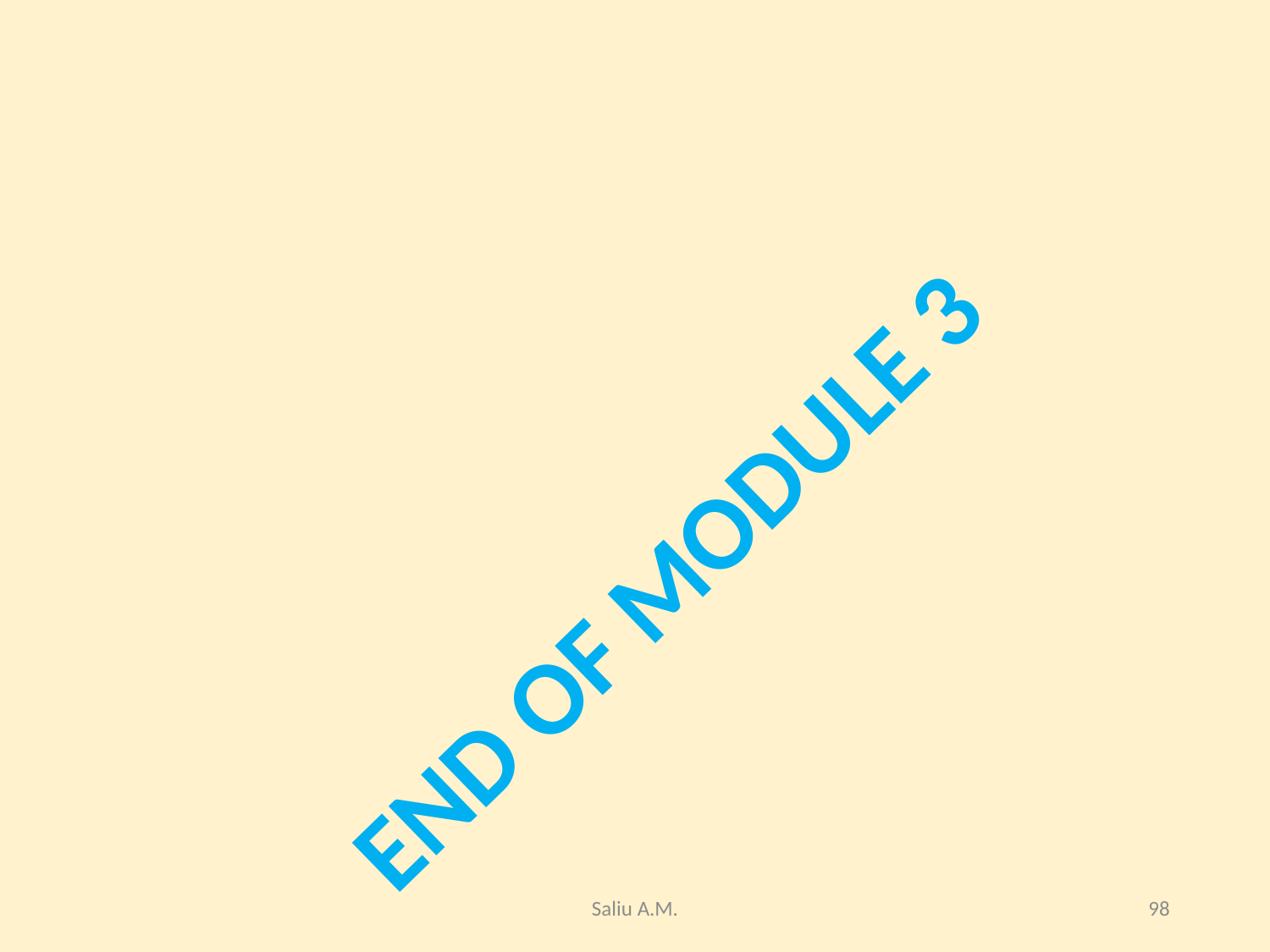

#
END OF MODULE 3
Saliu A.M.
98